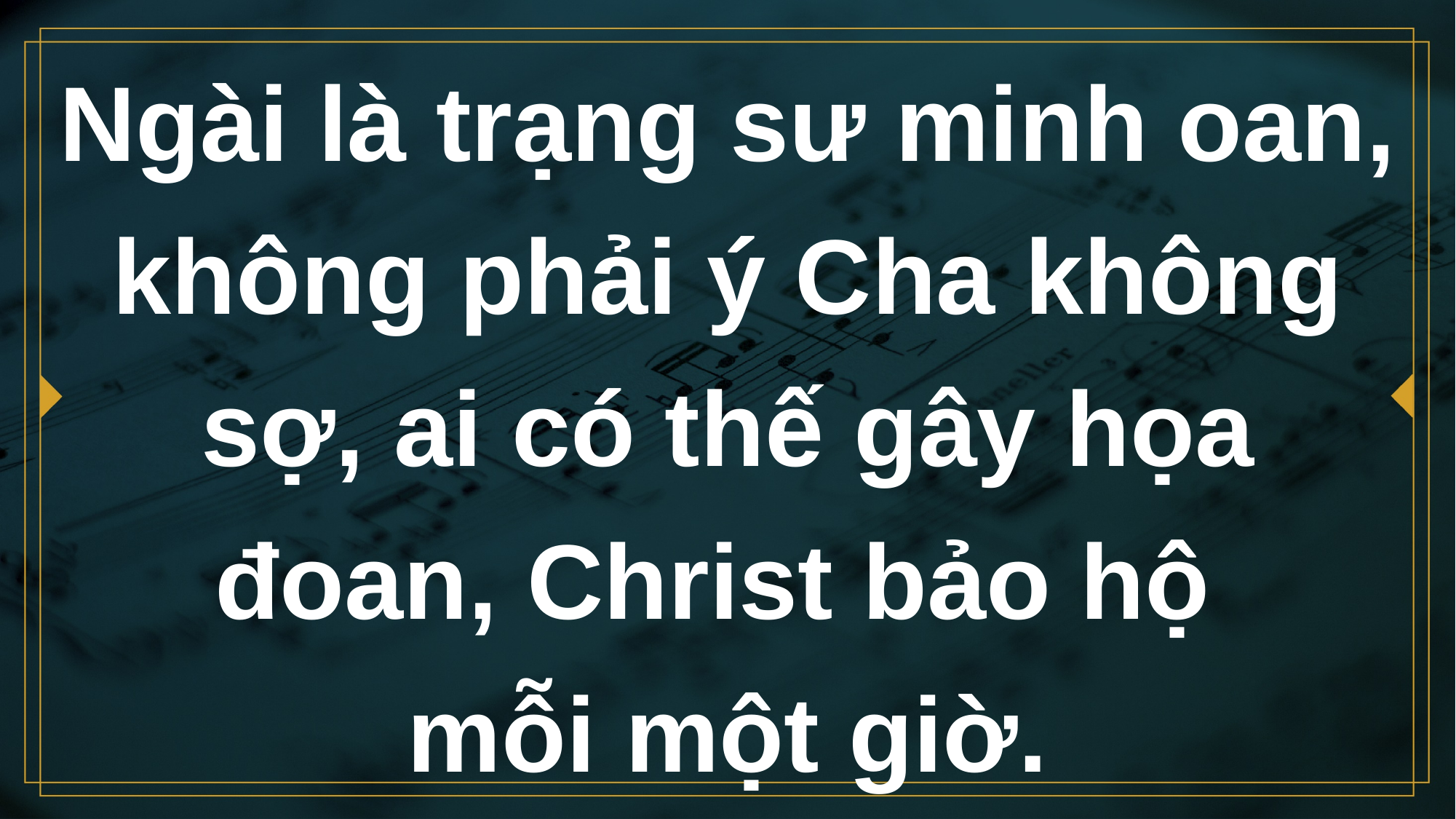

# Ngài là trạng sư minh oan, không phải ý Cha không sợ, ai có thế gây họa đoan, Christ bảo hộ mỗi một giờ.